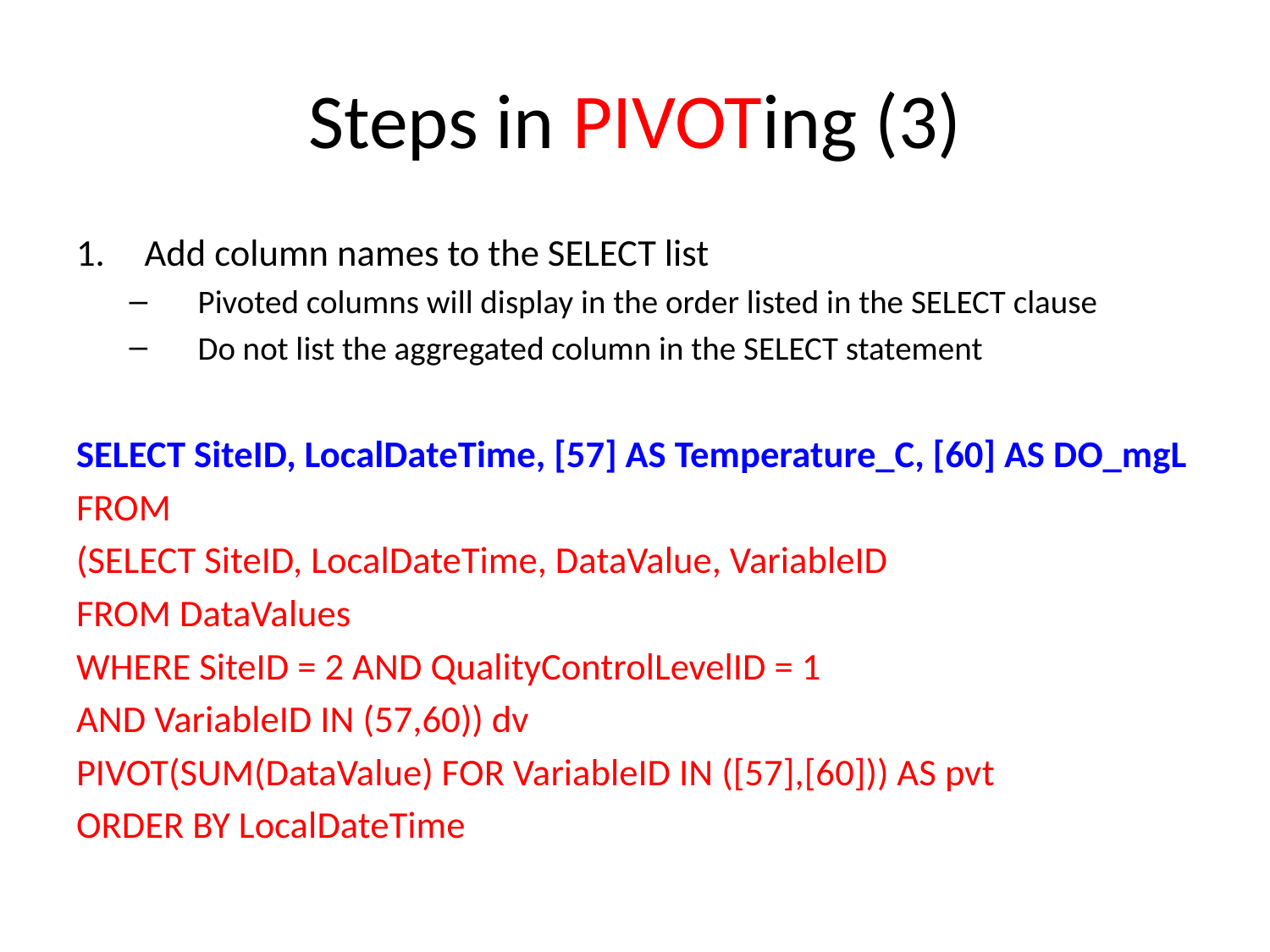

# Steps in PIVOTing (3)
Add column names to the SELECT list
Pivoted columns will display in the order listed in the SELECT clause
Do not list the aggregated column in the SELECT statement

SELECT SiteID, LocalDateTime, [57] AS Temperature_C, [60] AS DO_mgL
FROM
(SELECT SiteID, LocalDateTime, DataValue, VariableID
FROM DataValues
WHERE SiteID = 2 AND QualityControlLevelID = 1
AND VariableID IN (57,60)) dv
PIVOT(SUM(DataValue) FOR VariableID IN ([57],[60])) AS pvt
ORDER BY LocalDateTime